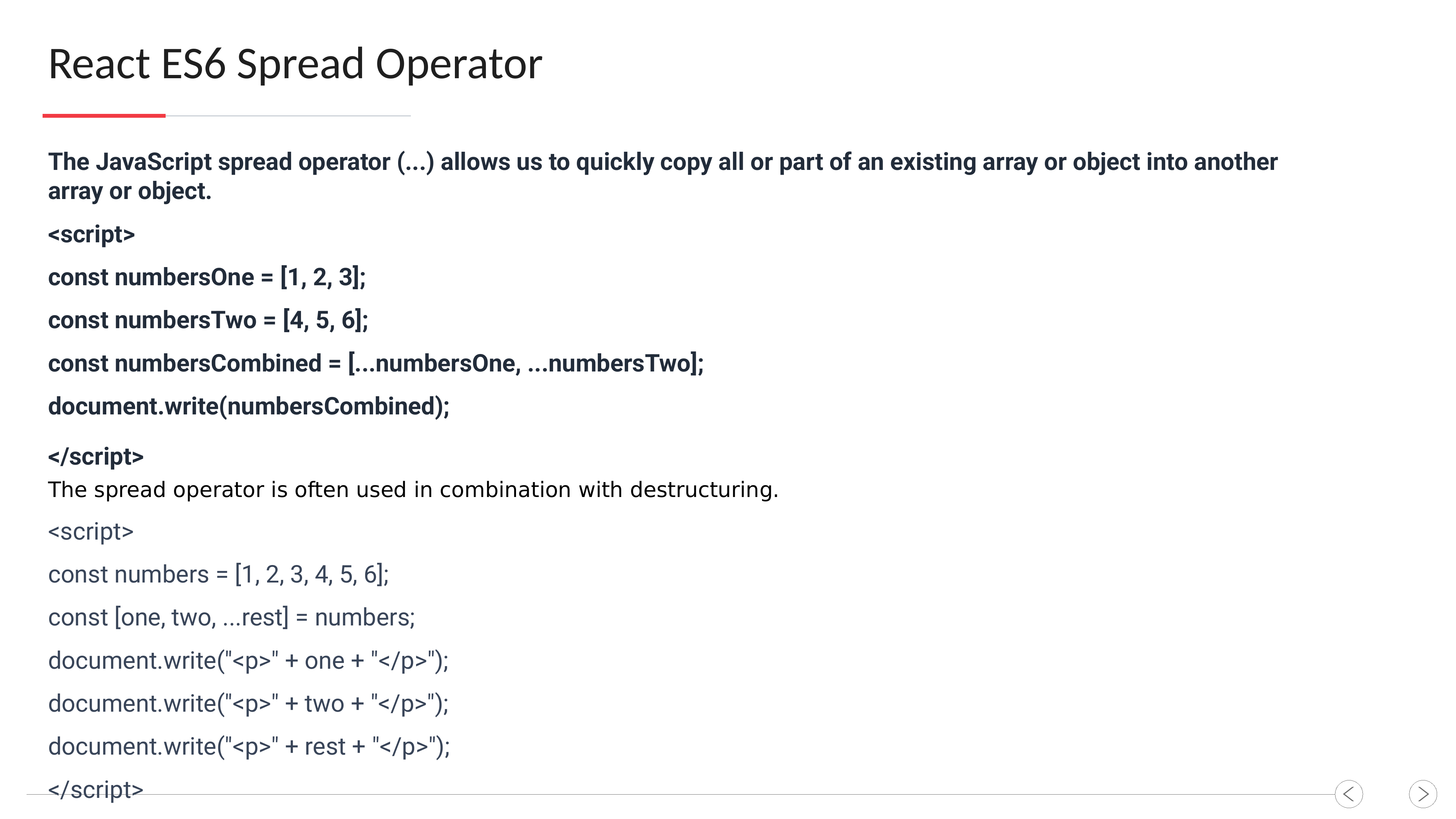

React ES6 Spread Operator
The JavaScript spread operator (...) allows us to quickly copy all or part of an existing array or object into another array or object.
<script>
const numbersOne = [1, 2, 3];
const numbersTwo = [4, 5, 6];
const numbersCombined = [...numbersOne, ...numbersTwo];
document.write(numbersCombined);
</script>
The spread operator is often used in combination with destructuring.
<script>
const numbers = [1, 2, 3, 4, 5, 6];
const [one, two, ...rest] = numbers;
document.write("<p>" + one + "</p>");
document.write("<p>" + two + "</p>");
document.write("<p>" + rest + "</p>");
</script>